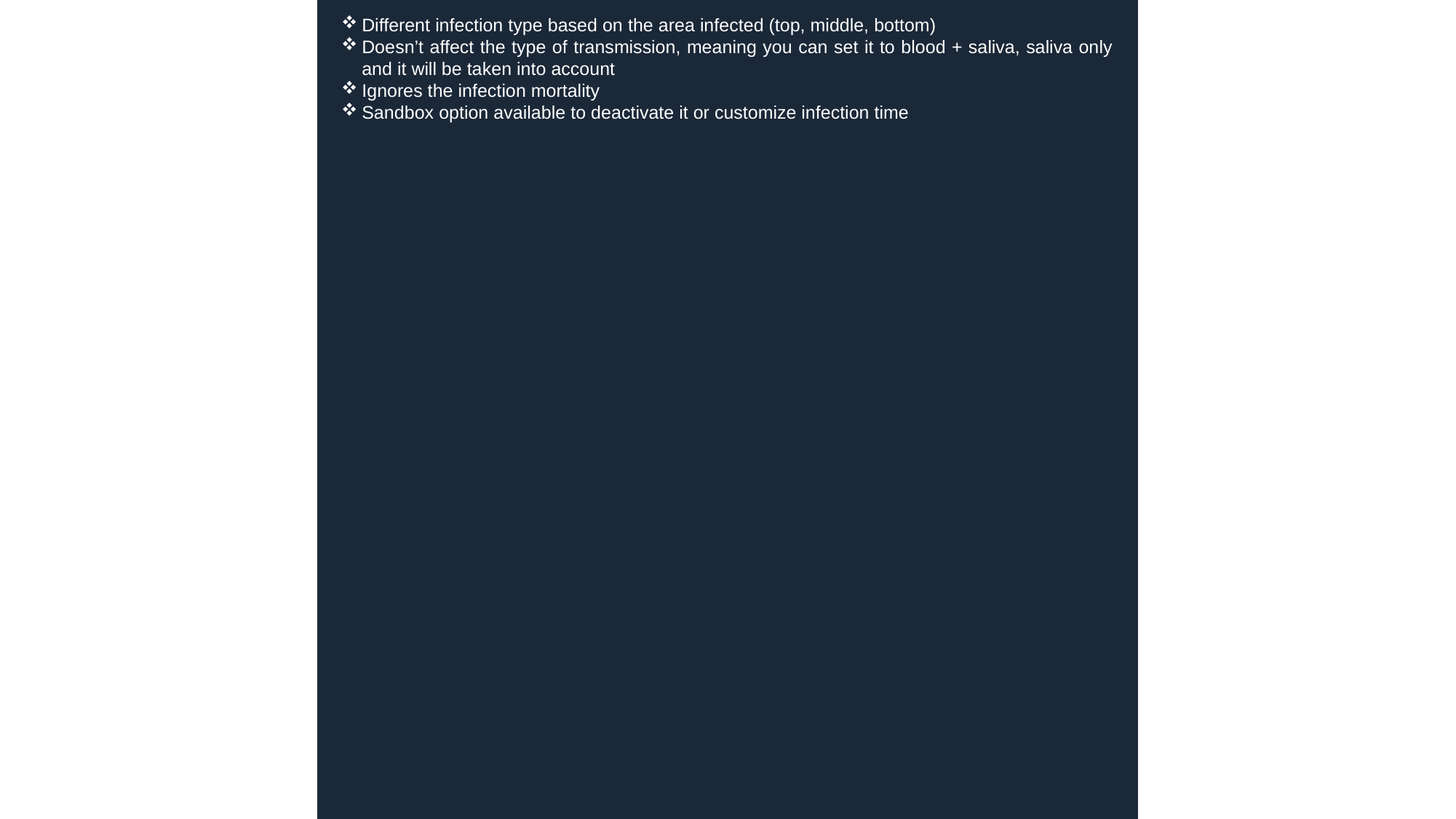

Different infection type based on the area infected (top, middle, bottom)
Doesn’t affect the type of transmission, meaning you can set it to blood + saliva, saliva only and it will be taken into account
Ignores the infection mortality
Sandbox option available to deactivate it or customize infection time